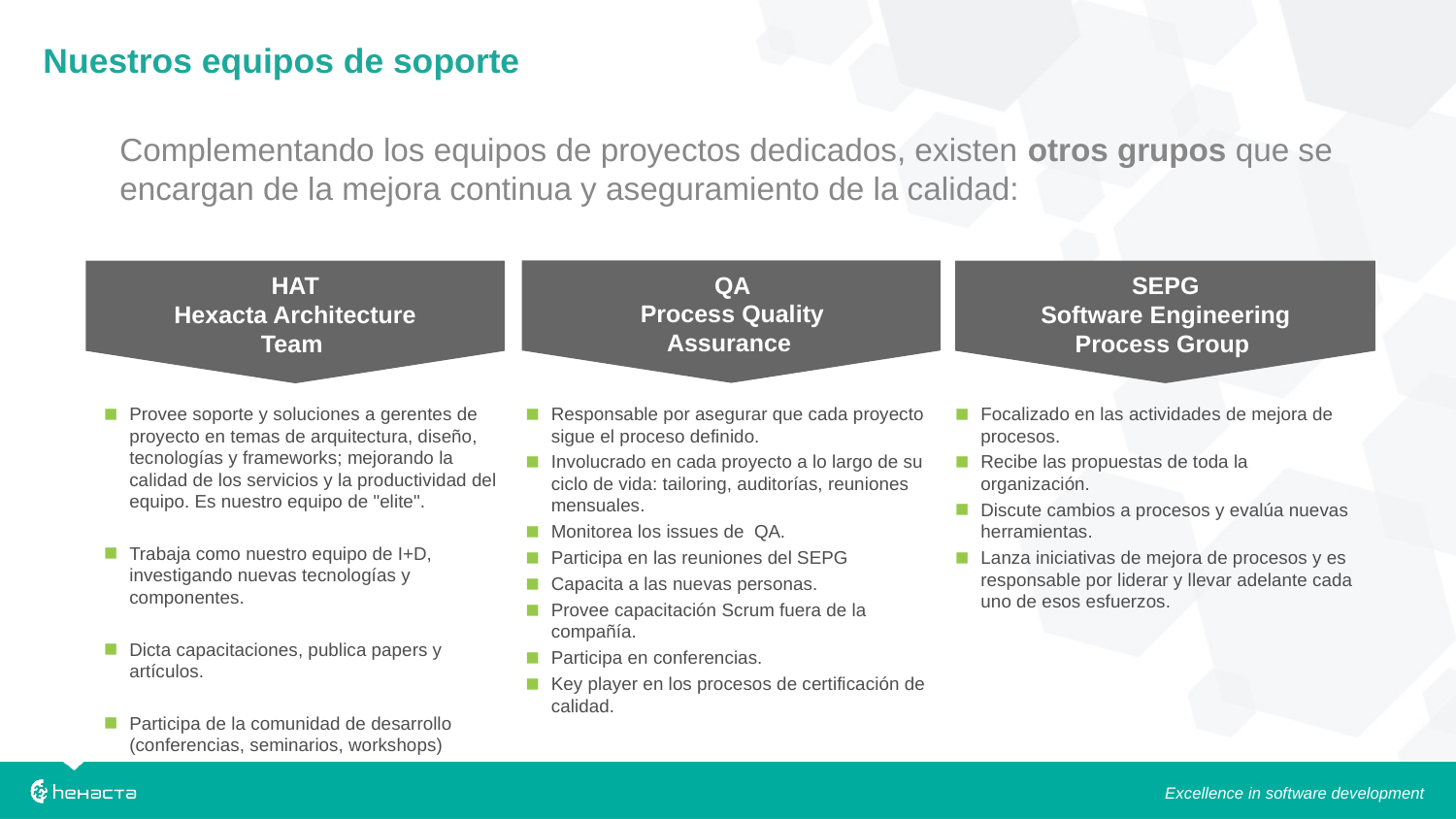

Nuestros equipos de soporte

SEPG
Software Engineering Process Group

QA
Process Quality Assurance

HAT
Hexacta Architecture Team
Complementando los equipos de proyectos dedicados, existen otros grupos que se encargan de la mejora continua y aseguramiento de la calidad:
Provee soporte y soluciones a gerentes de proyecto en temas de arquitectura, diseño, tecnologías y frameworks; mejorando la calidad de los servicios y la productividad del equipo. Es nuestro equipo de "elite".

Trabaja como nuestro equipo de I+D, investigando nuevas tecnologías y componentes.

Dicta capacitaciones, publica papers y artículos.

Participa de la comunidad de desarrollo (conferencias, seminarios, workshops)
Responsable por asegurar que cada proyecto sigue el proceso definido.
Involucrado en cada proyecto a lo largo de su ciclo de vida: tailoring, auditorías, reuniones mensuales.
Monitorea los issues de  QA.
Participa en las reuniones del SEPG
Capacita a las nuevas personas.
Provee capacitación Scrum fuera de la compañía.
Participa en conferencias.
Key player en los procesos de certificación de calidad.
Focalizado en las actividades de mejora de procesos.
Recibe las propuestas de toda la organización.
Discute cambios a procesos y evalúa nuevas herramientas.
Lanza iniciativas de mejora de procesos y es responsable por liderar y llevar adelante cada uno de esos esfuerzos.